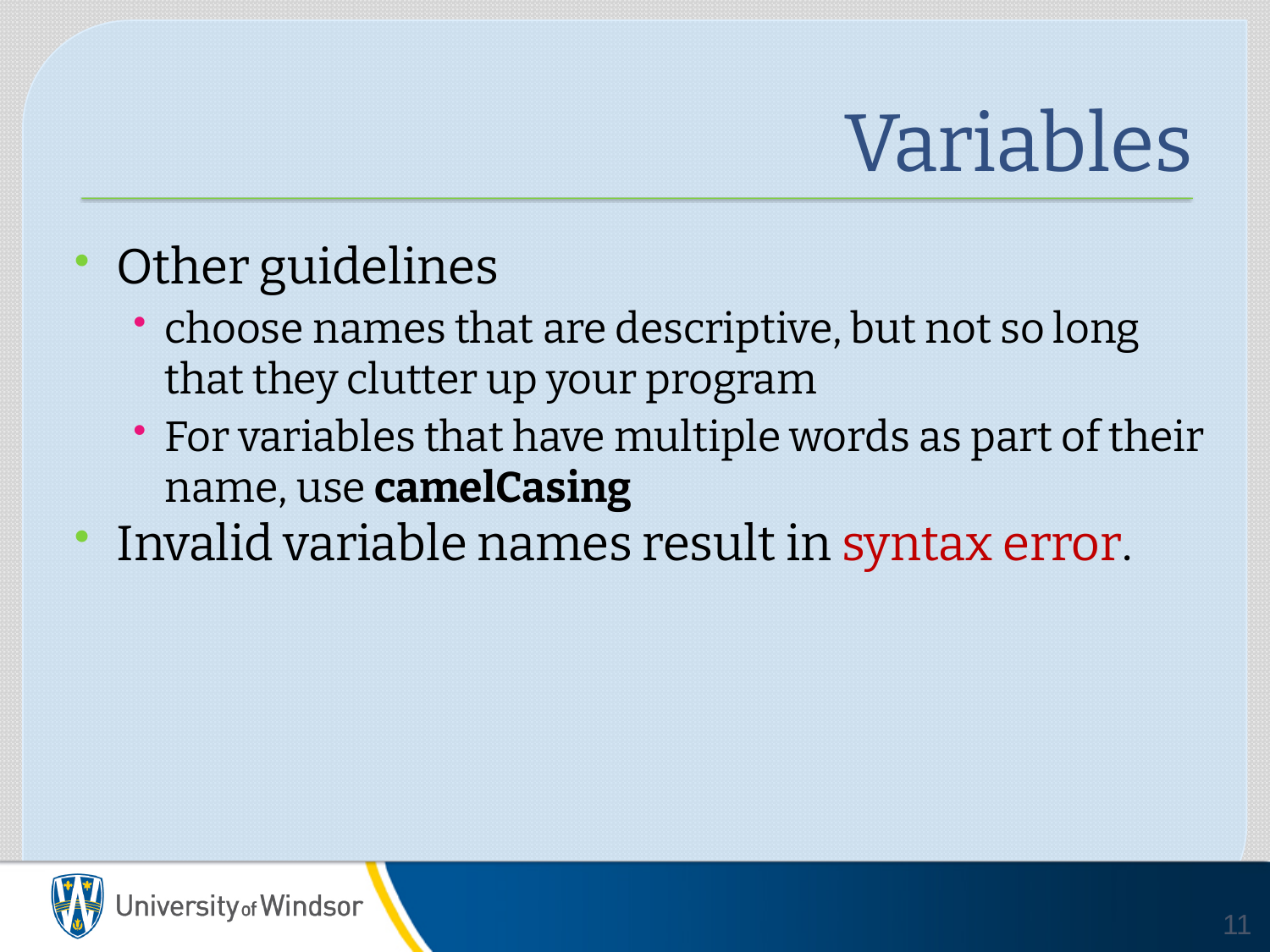

# Variables
Other guidelines
choose names that are descriptive, but not so long that they clutter up your program
For variables that have multiple words as part of their name, use camelCasing
Invalid variable names result in syntax error.

11